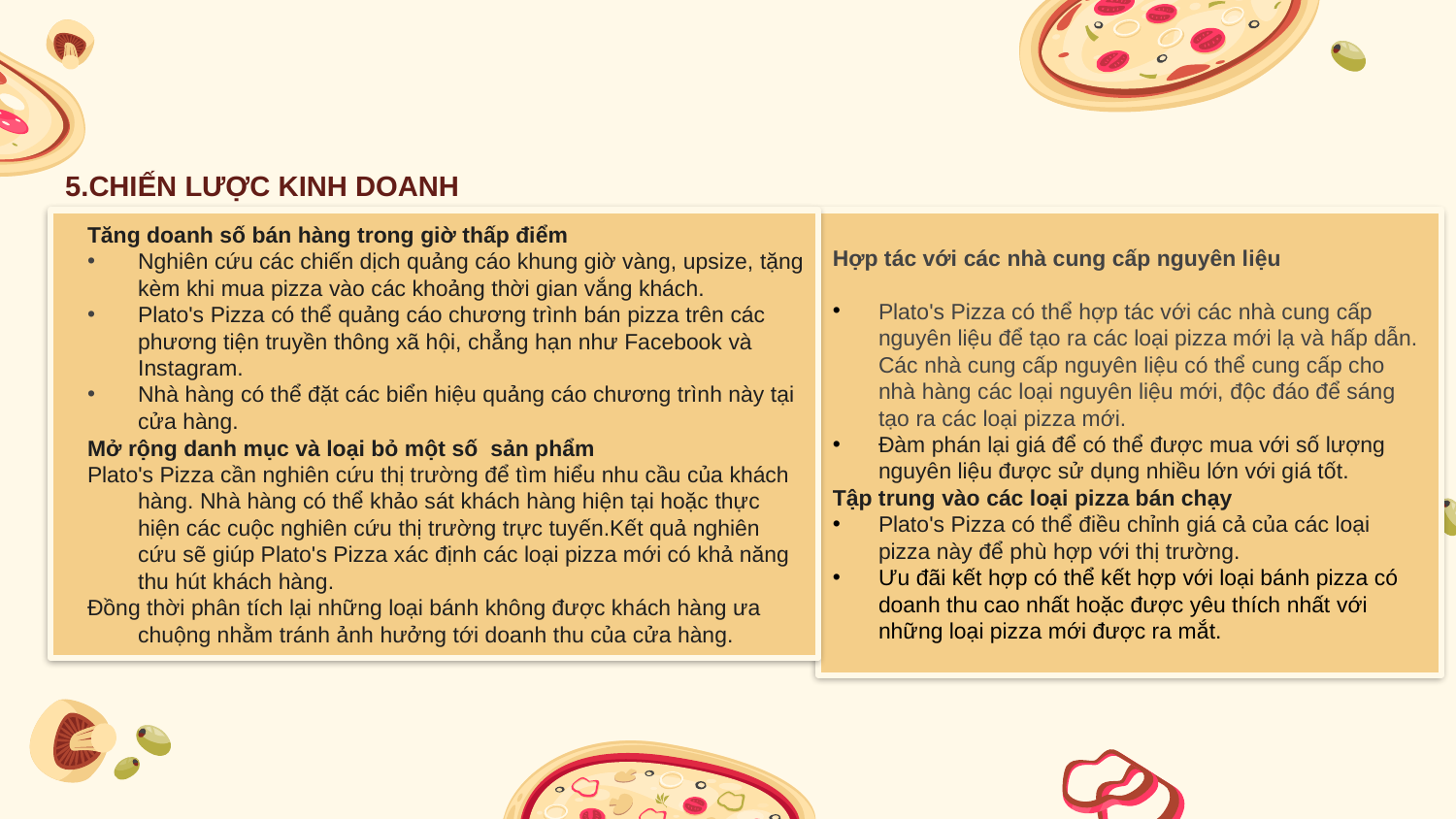

5.CHIẾN LƯỢC KINH DOANH
Tăng doanh số bán hàng trong giờ thấp điểm
Nghiên cứu các chiến dịch quảng cáo khung giờ vàng, upsize, tặng kèm khi mua pizza vào các khoảng thời gian vắng khách.
Plato's Pizza có thể quảng cáo chương trình bán pizza trên các phương tiện truyền thông xã hội, chẳng hạn như Facebook và Instagram.
Nhà hàng có thể đặt các biển hiệu quảng cáo chương trình này tại cửa hàng.
Mở rộng danh mục và loại bỏ một số  sản phẩm
Plato's Pizza cần nghiên cứu thị trường để tìm hiểu nhu cầu của khách hàng. Nhà hàng có thể khảo sát khách hàng hiện tại hoặc thực hiện các cuộc nghiên cứu thị trường trực tuyến.Kết quả nghiên cứu sẽ giúp Plato's Pizza xác định các loại pizza mới có khả năng thu hút khách hàng.
Đồng thời phân tích lại những loại bánh không được khách hàng ưa chuộng nhằm tránh ảnh hưởng tới doanh thu của cửa hàng.

Hợp tác với các nhà cung cấp nguyên liệu

Plato's Pizza có thể hợp tác với các nhà cung cấp nguyên liệu để tạo ra các loại pizza mới lạ và hấp dẫn. Các nhà cung cấp nguyên liệu có thể cung cấp cho nhà hàng các loại nguyên liệu mới, độc đáo để sáng tạo ra các loại pizza mới.
Đàm phán lại giá để có thể được mua với số lượng nguyên liệu được sử dụng nhiều lớn với giá tốt.
Tập trung vào các loại pizza bán chạy
Plato's Pizza có thể điều chỉnh giá cả của các loại pizza này để phù hợp với thị trường.
Ưu đãi kết hợp có thể kết hợp với loại bánh pizza có doanh thu cao nhất hoặc được yêu thích nhất với những loại pizza mới được ra mắt.